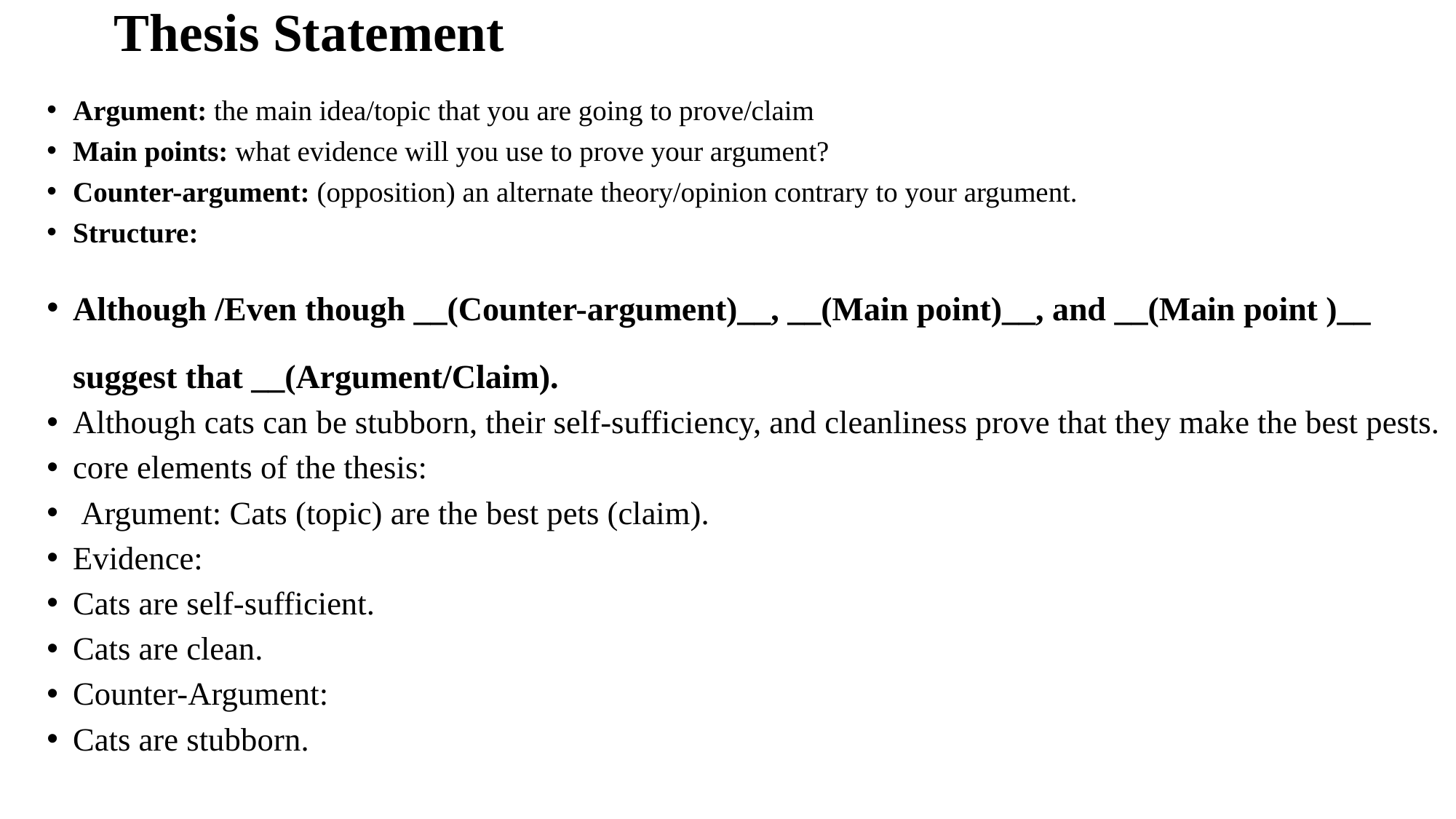

# Thesis Statement
Argument: the main idea/topic that you are going to prove/claim
Main points: what evidence will you use to prove your argument?
Counter-argument: (opposition) an alternate theory/opinion contrary to your argument.
Structure:
Although /Even though __(Counter-argument)__, __(Main point)__, and __(Main point )__ suggest that __(Argument/Claim).
Although cats can be stubborn, their self-sufficiency, and cleanliness prove that they make the best pests.
core elements of the thesis:
 Argument: Cats (topic) are the best pets (claim).
Evidence:
Cats are self-sufficient.
Cats are clean.
Counter-Argument:
Cats are stubborn.